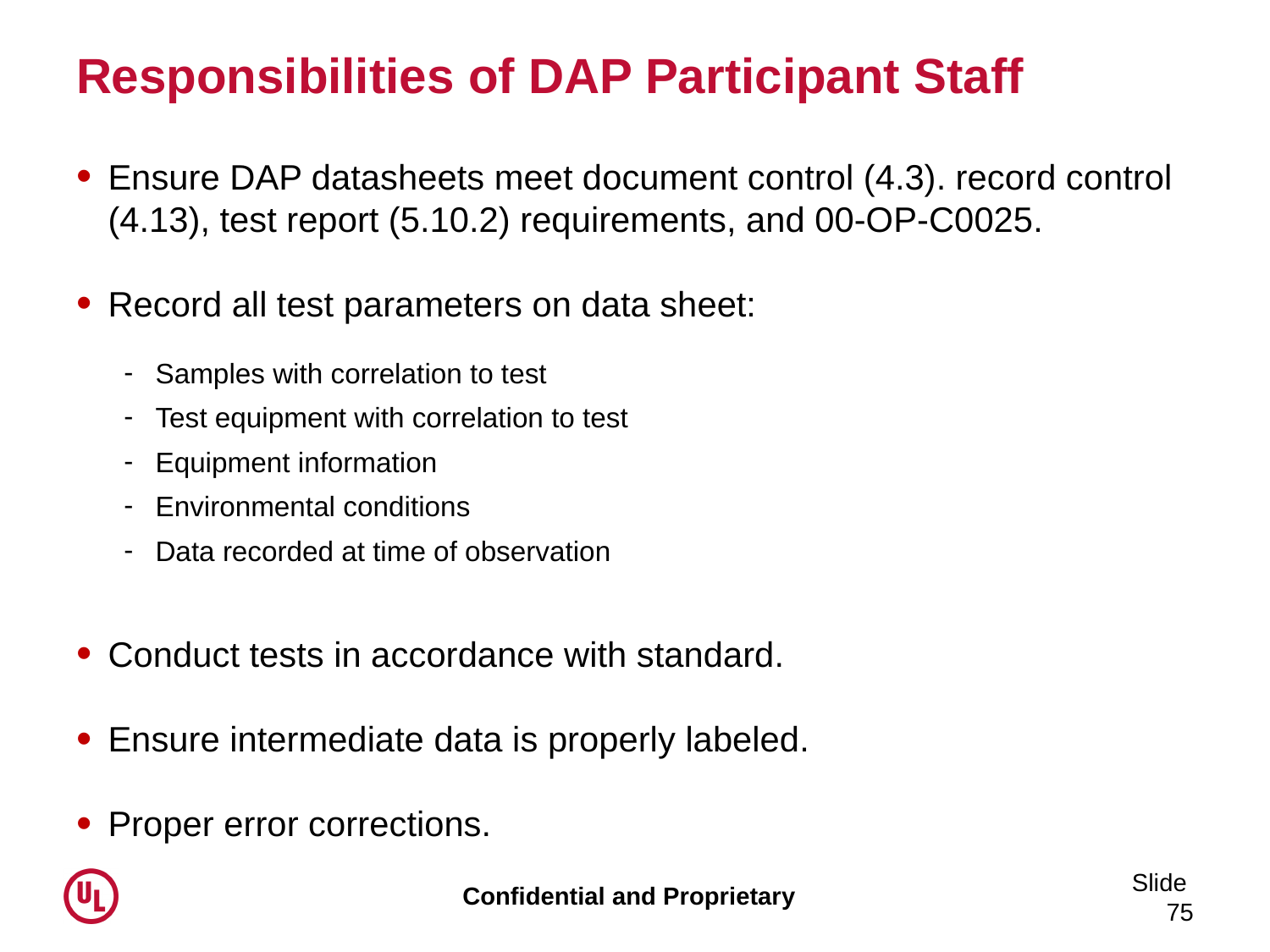

# Responsibilities of DAP Participant Staff
Ensure DAP datasheets meet document control (4.3). record control (4.13), test report (5.10.2) requirements, and 00-OP-C0025.
Record all test parameters on data sheet:
Samples with correlation to test
Test equipment with correlation to test
Equipment information
Environmental conditions
Data recorded at time of observation

Conduct tests in accordance with standard.
Ensure intermediate data is properly labeled.
Proper error corrections.
Slide 75